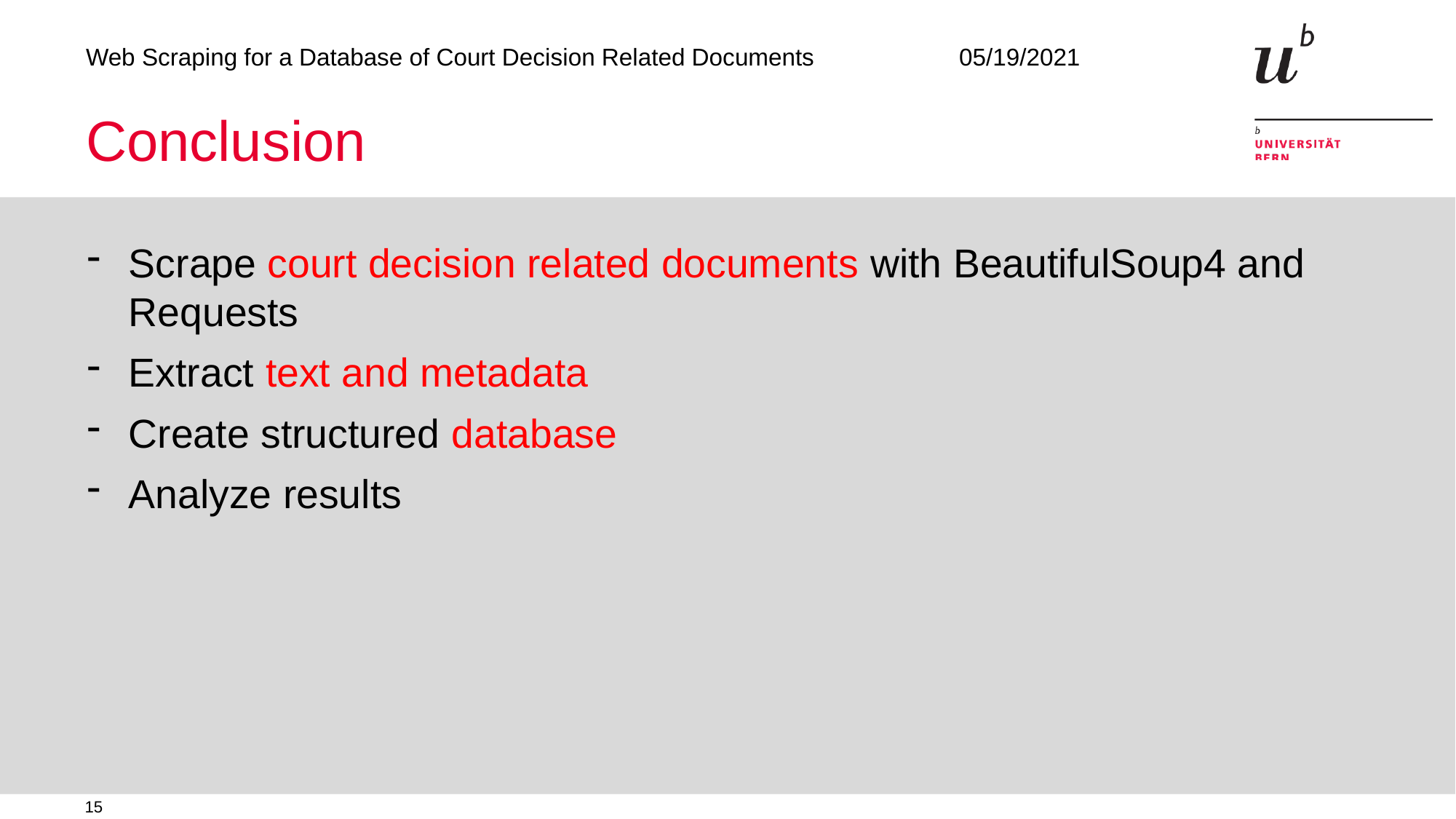

# Conclusion
Scrape court decision related documents with BeautifulSoup4 and Requests
Extract text and metadata
Create structured database
Analyze results